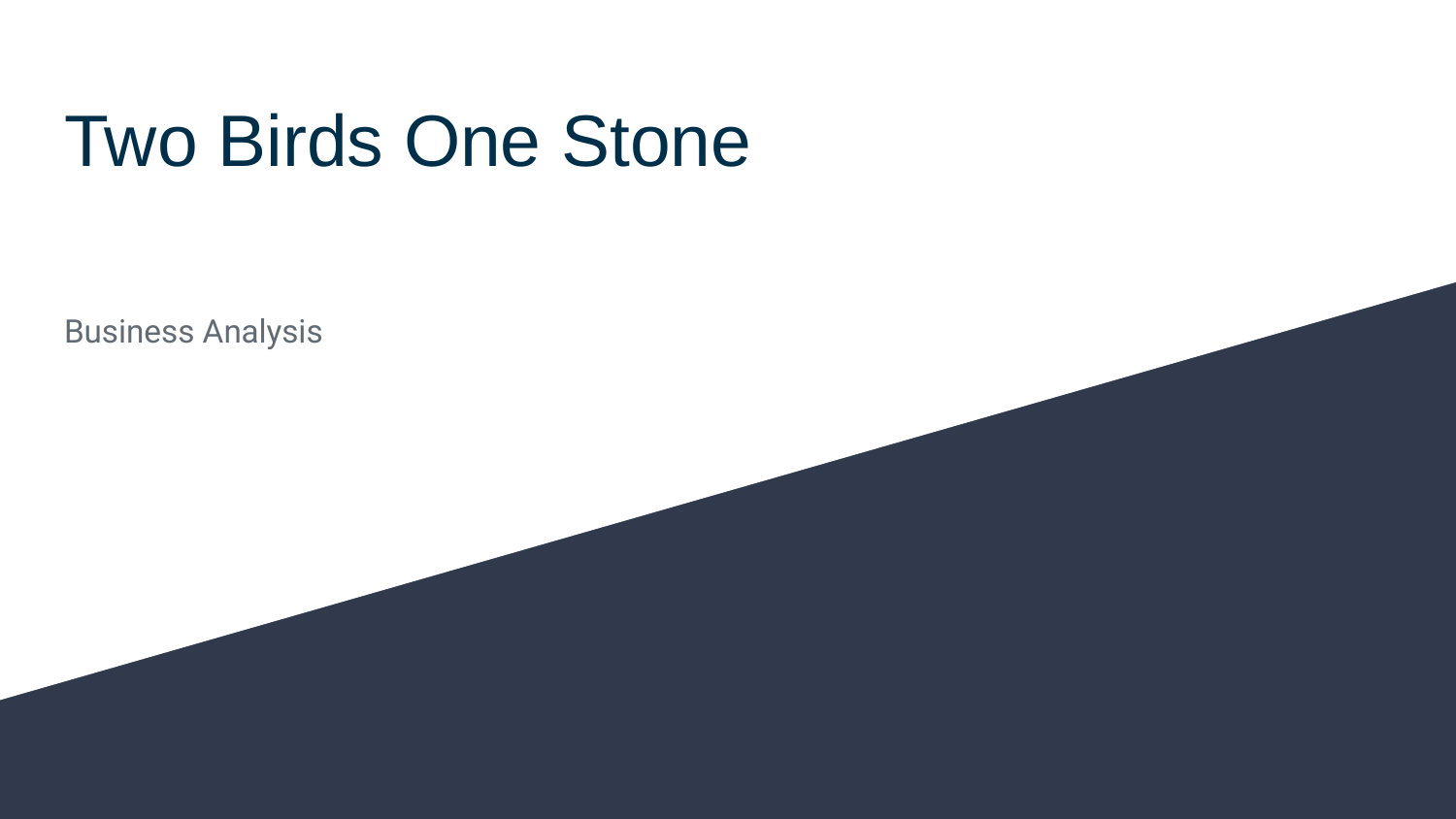

# Two Birds One Stone
Business Analysis